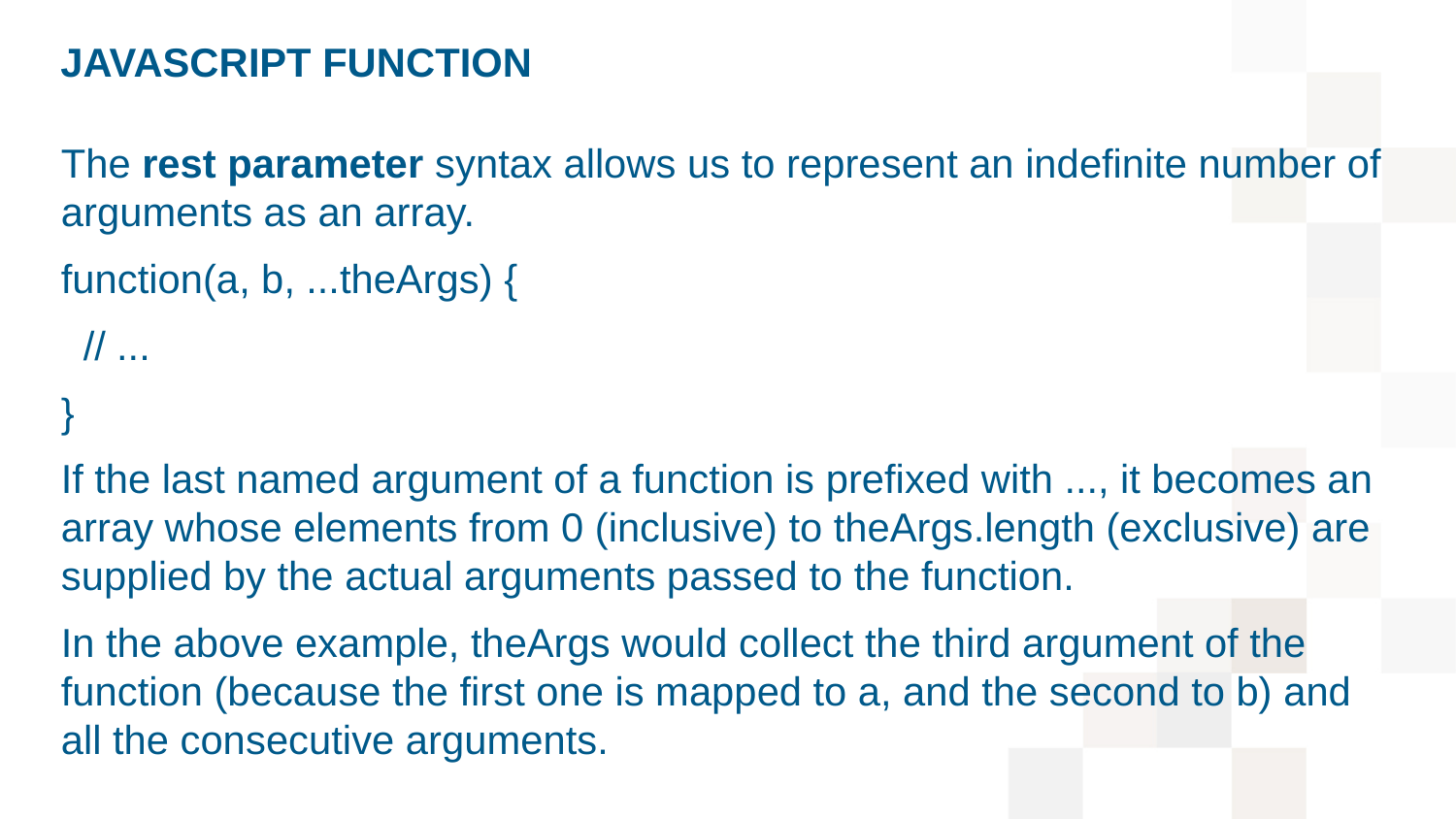

# JavaScript function
The rest parameter syntax allows us to represent an indefinite number of arguments as an array.
function(a, b, ...theArgs) {
  // ...
}
If the last named argument of a function is prefixed with ..., it becomes an array whose elements from 0 (inclusive) to theArgs.length (exclusive) are supplied by the actual arguments passed to the function.
In the above example, theArgs would collect the third argument of the function (because the first one is mapped to a, and the second to b) and all the consecutive arguments.